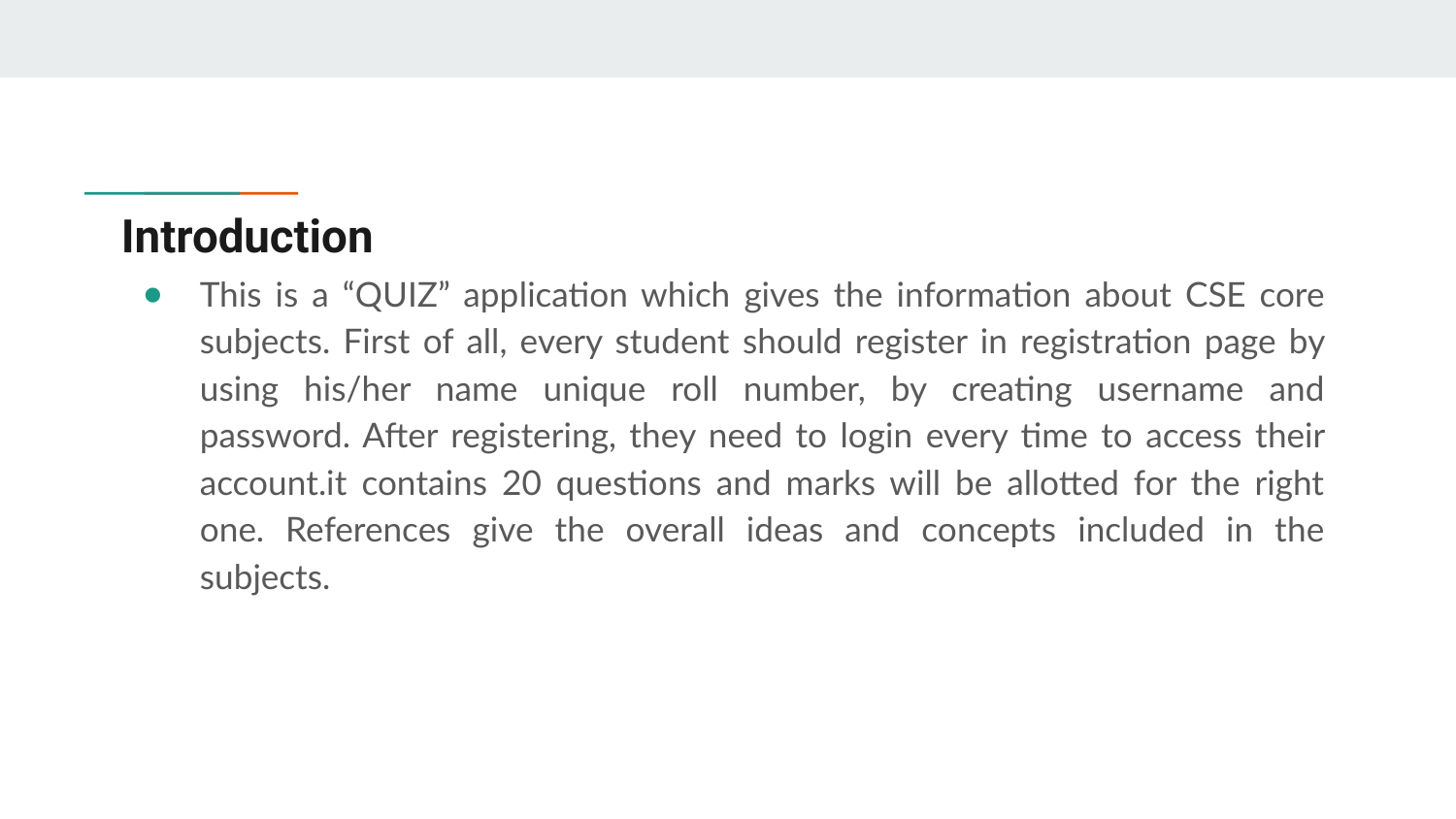

# Introduction

This is a “QUIZ” application which gives the information about CSE core subjects. First of all, every student should register in registration page by using his/her name unique roll number, by creating username and password. After registering, they need to login every time to access their account.it contains 20 questions and marks will be allotted for the right one. References give the overall ideas and concepts included in the subjects.